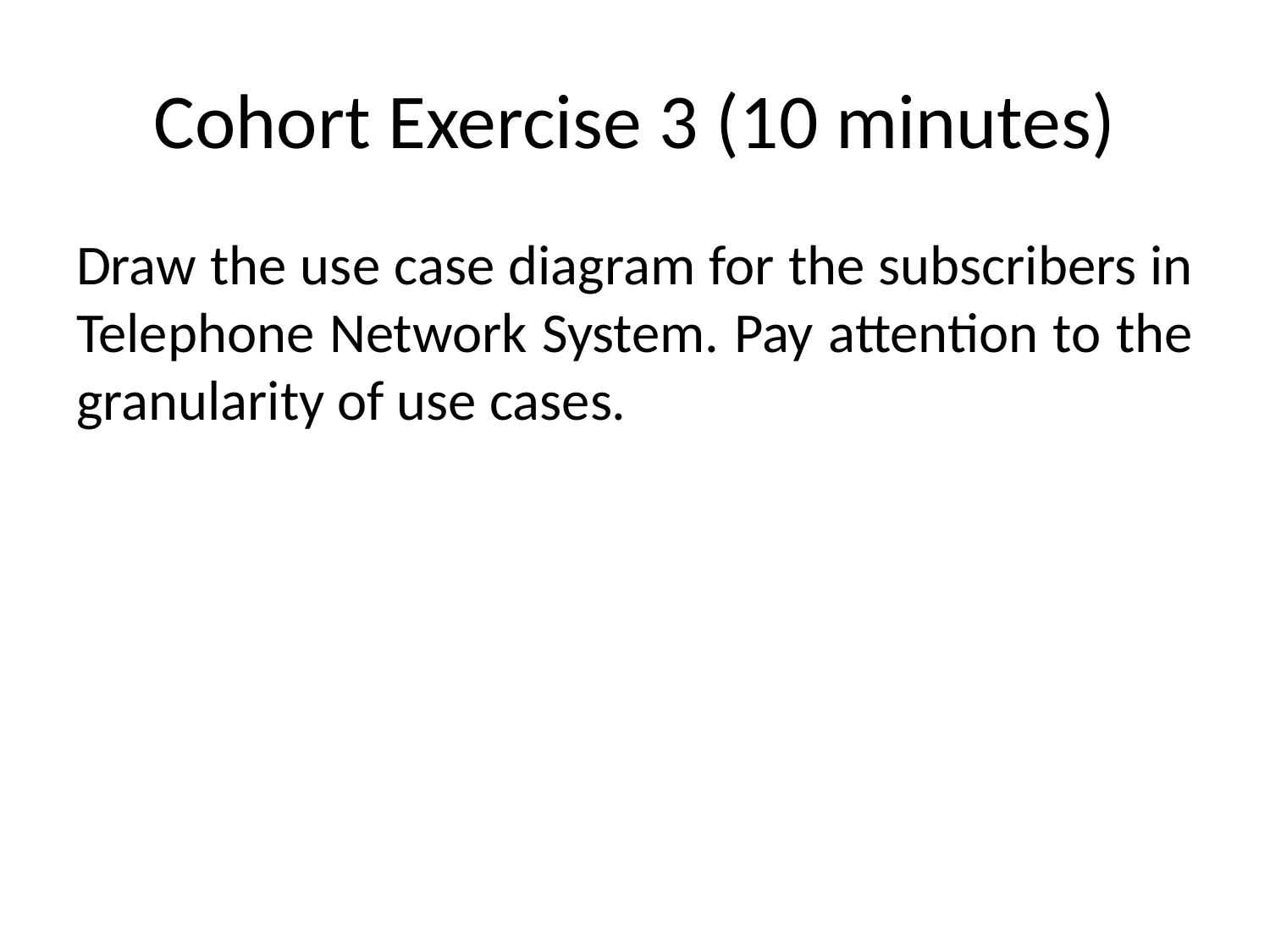

# Cohort Exercise 3 (10 minutes)
Draw the use case diagram for the subscribers in Telephone Network System. Pay attention to the granularity of use cases.